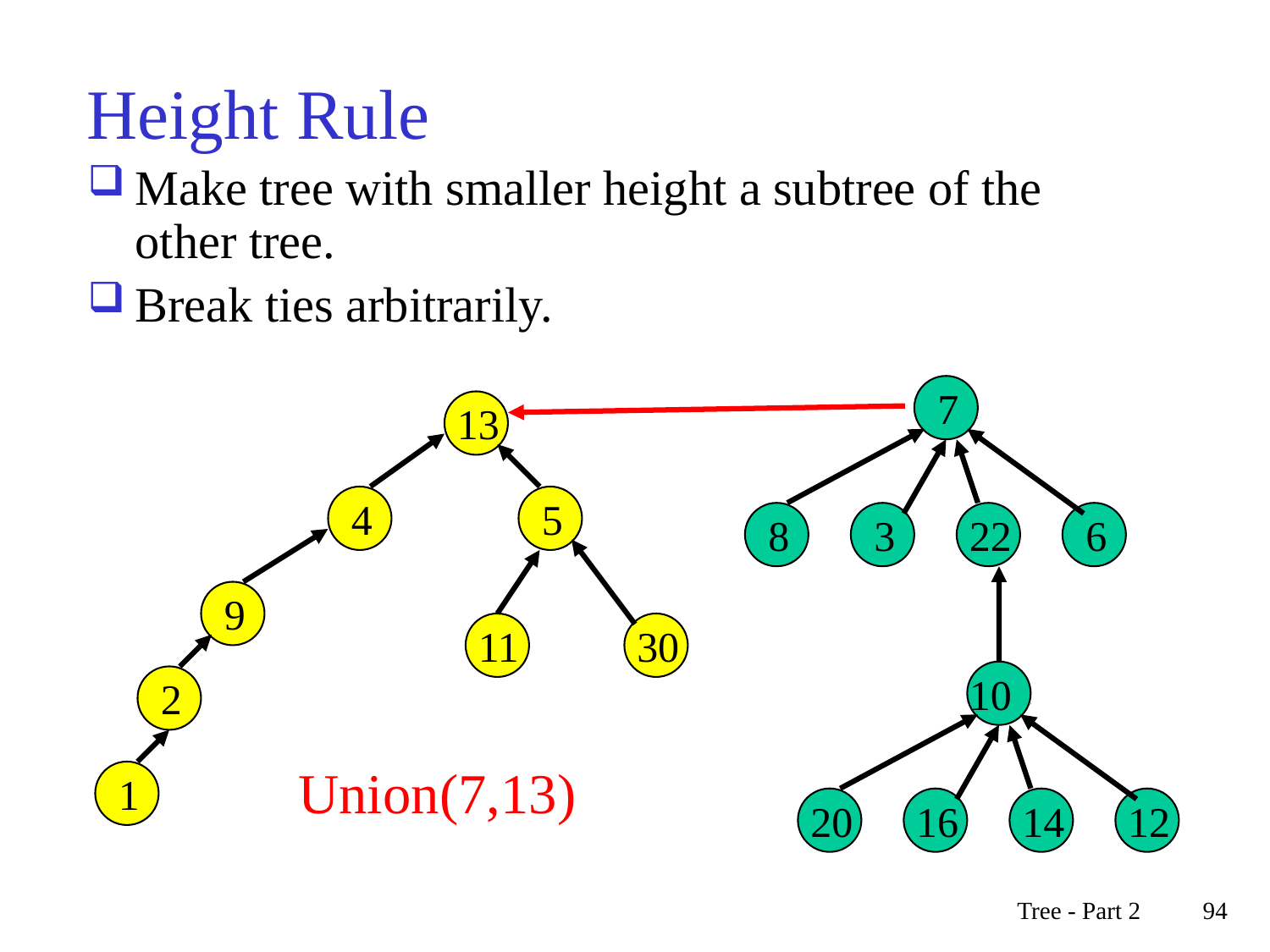

# Height Rule
Make tree with smaller height a subtree of the other tree.
Break ties arbitrarily.

7

8

3

22

6

10

20

16

14

12

13

4

5

9

11

30

2

1

Union(7,13)
Tree - Part 2
94